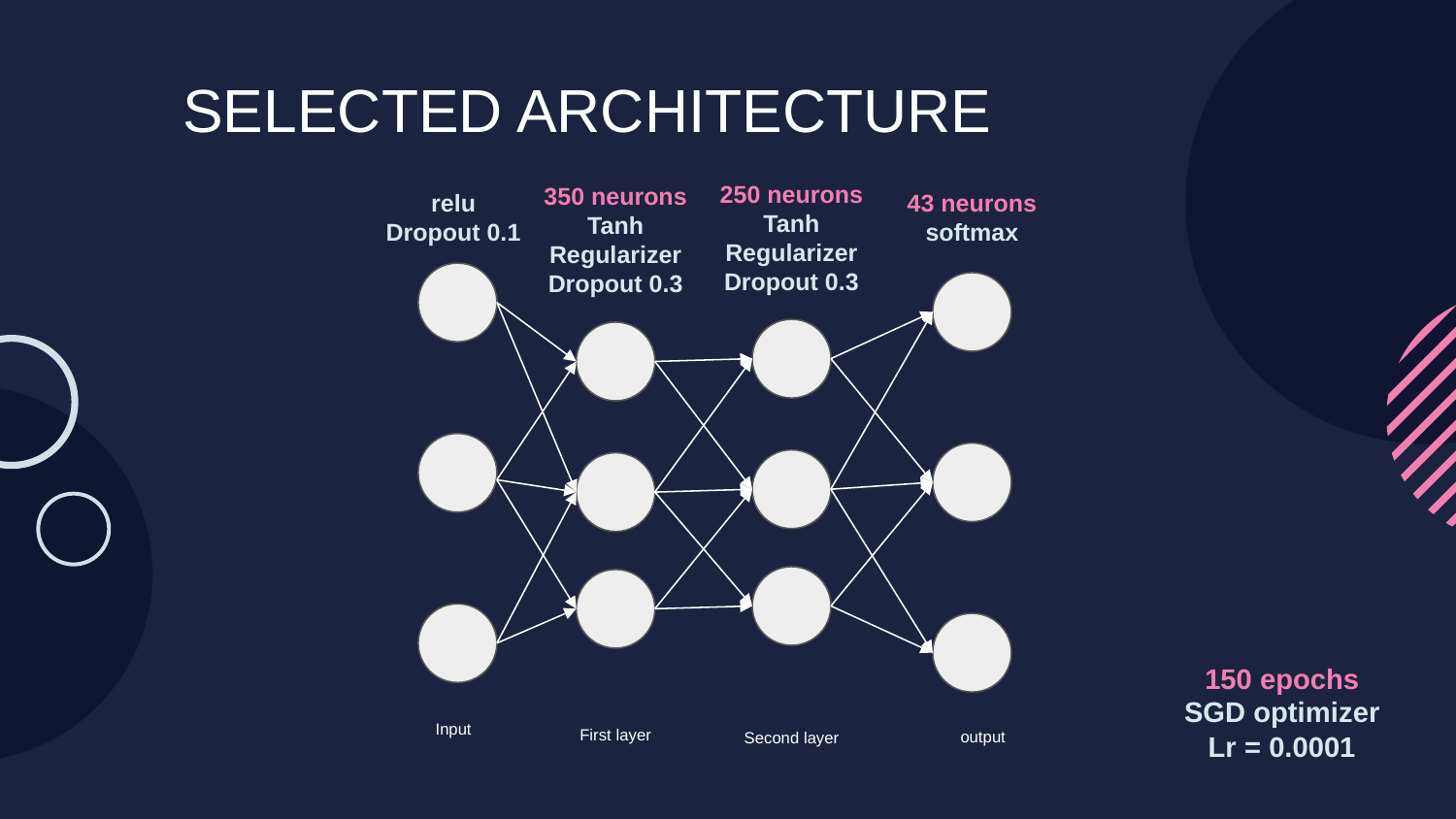

SELECTED ARCHITECTURE
250 neurons
Tanh
Regularizer
Dropout 0.3
350 neurons
Tanh
Regularizer
Dropout 0.3
relu
Dropout 0.1
43 neurons
softmax

150 epochs
SGD optimizer
Lr = 0.0001
Input
First layer
output
Second layer